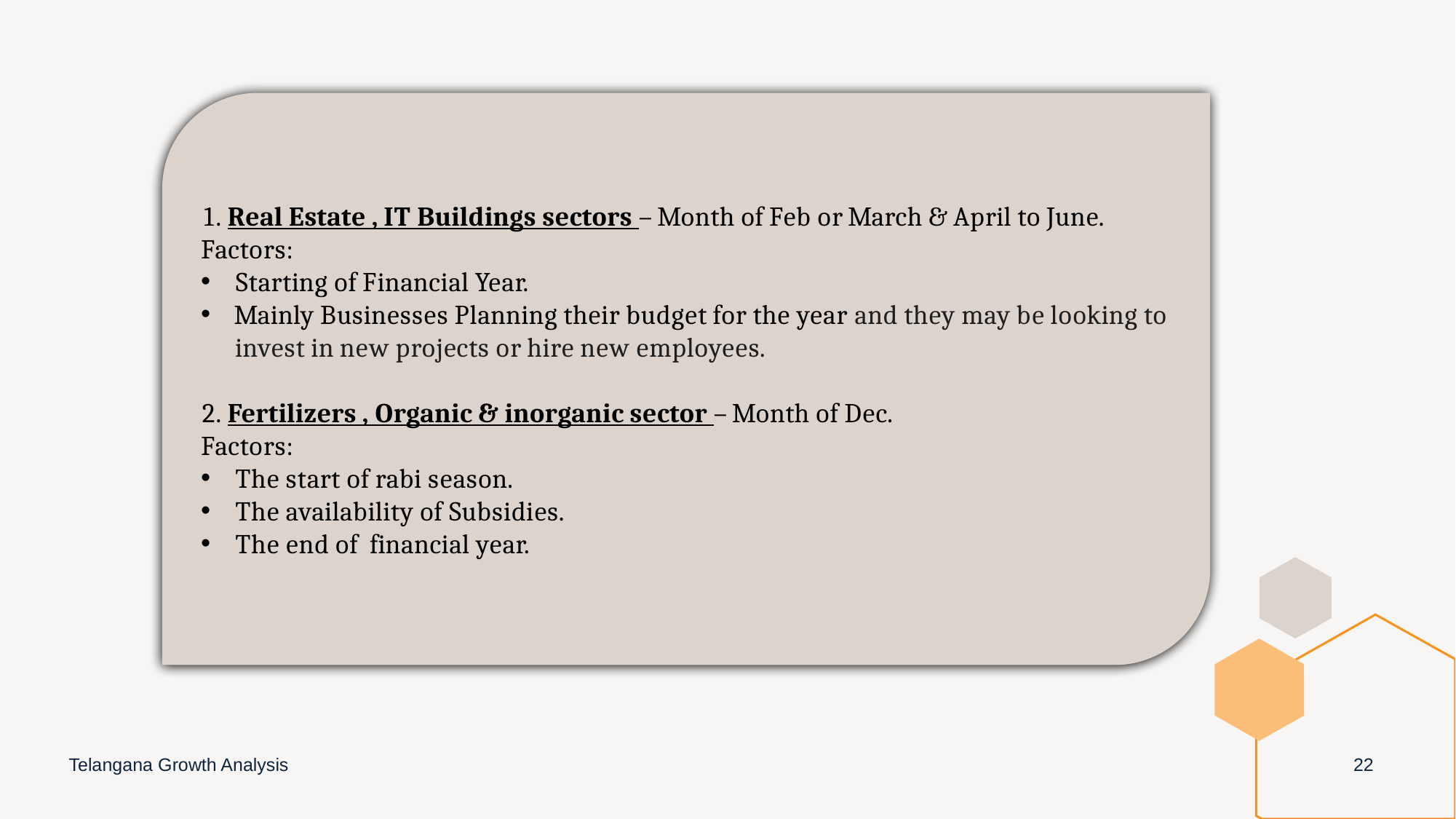

1. Real Estate , IT Buildings sectors – Month of Feb or March & April to June.
Factors:
Starting of Financial Year.
Mainly Businesses Planning their budget for the year and they may be looking to invest in new projects or hire new employees.

2. Fertilizers , Organic & inorganic sector – Month of Dec.
Factors:
The start of rabi season.
The availability of Subsidies.
The end of  financial year.
Telangana Growth Analysis
22